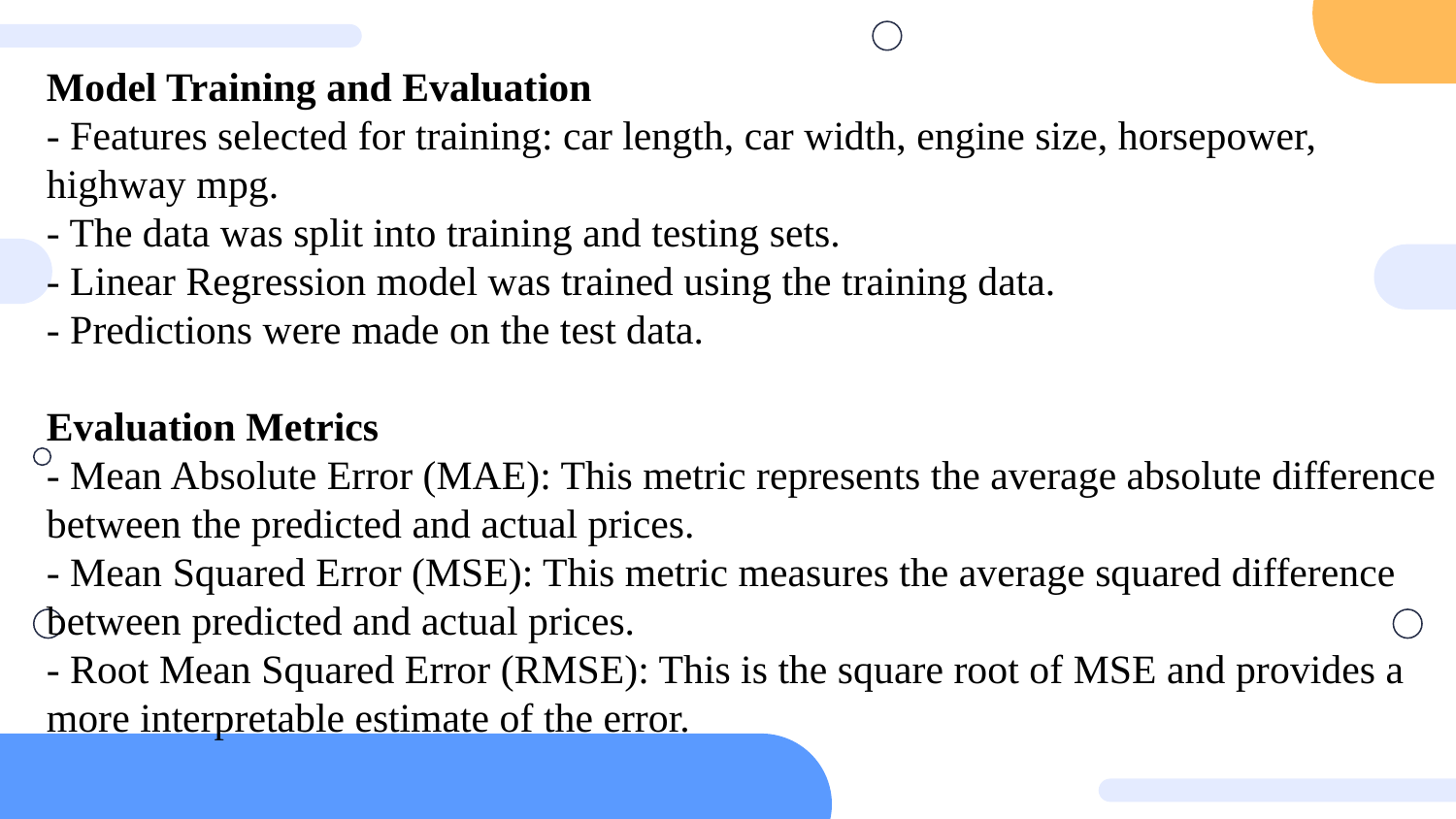

Model Training and Evaluation
- Features selected for training: car length, car width, engine size, horsepower, highway mpg.
- The data was split into training and testing sets.
- Linear Regression model was trained using the training data.
- Predictions were made on the test data.

Evaluation Metrics
- Mean Absolute Error (MAE): This metric represents the average absolute difference between the predicted and actual prices.
- Mean Squared Error (MSE): This metric measures the average squared difference between predicted and actual prices.
- Root Mean Squared Error (RMSE): This is the square root of MSE and provides a more interpretable estimate of the error.